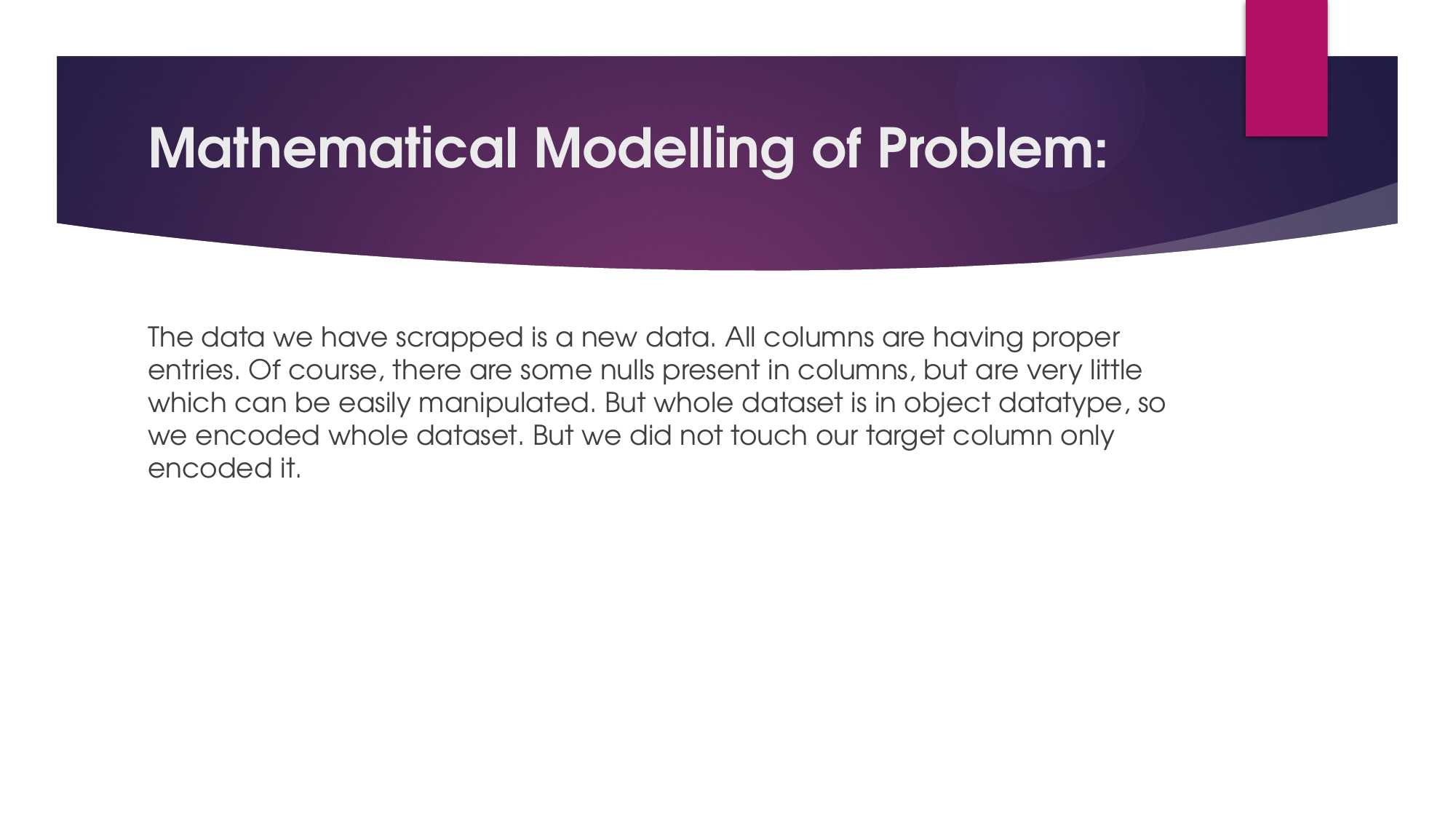

# Mathematical Modelling of Problem:
The data we have scrapped is a new data. All columns are having proper entries. Of course, there are some nulls present in columns, but are very little which can be easily manipulated. But whole dataset is in object datatype, so we encoded whole dataset. But we did not touch our target column only encoded it.